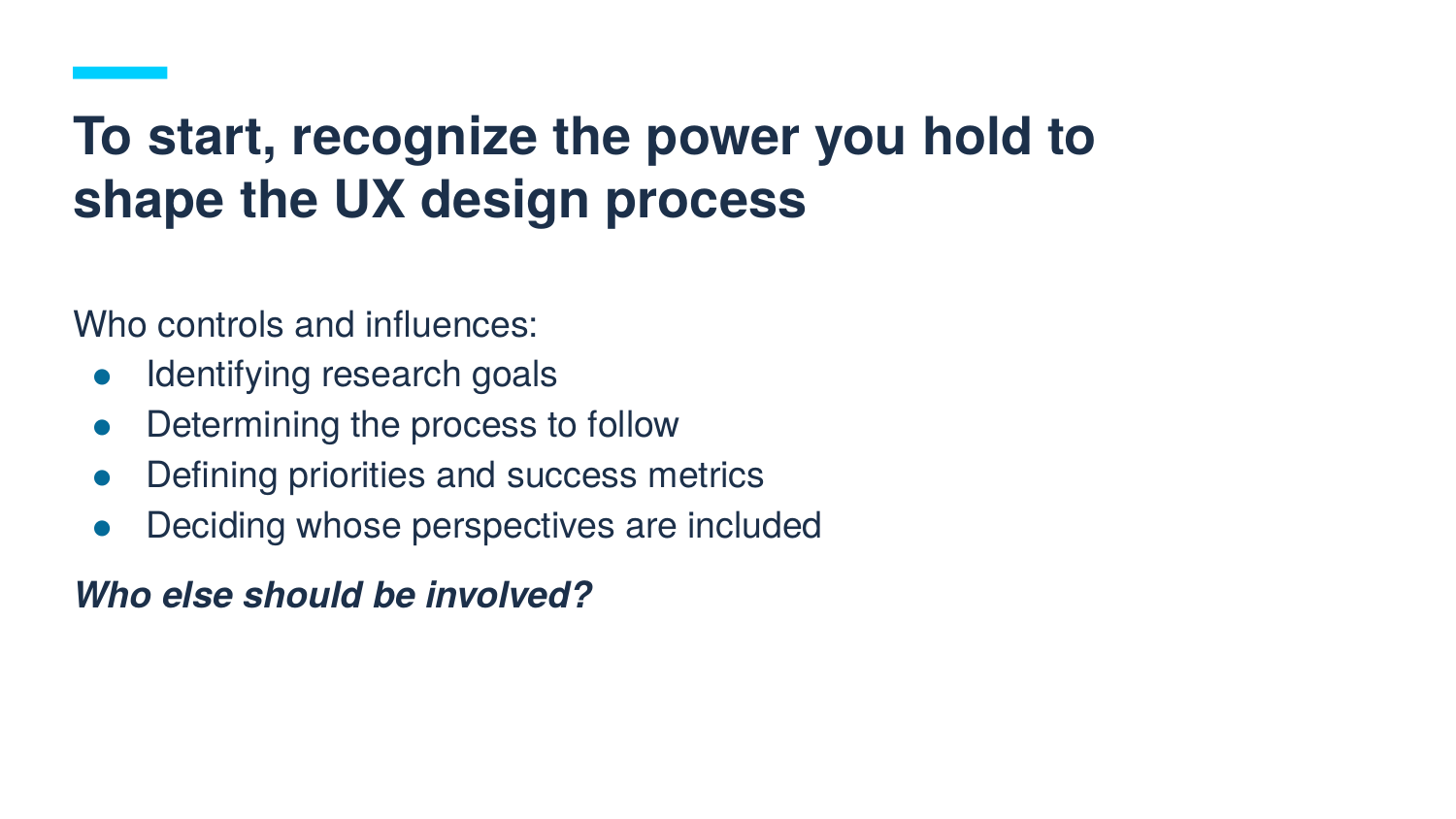

# To start, recognize the power you hold to shape the UX design process
Who controls and influences:
Identifying research goals
Determining the process to follow
Defining priorities and success metrics
Deciding whose perspectives are included
Who else should be involved?